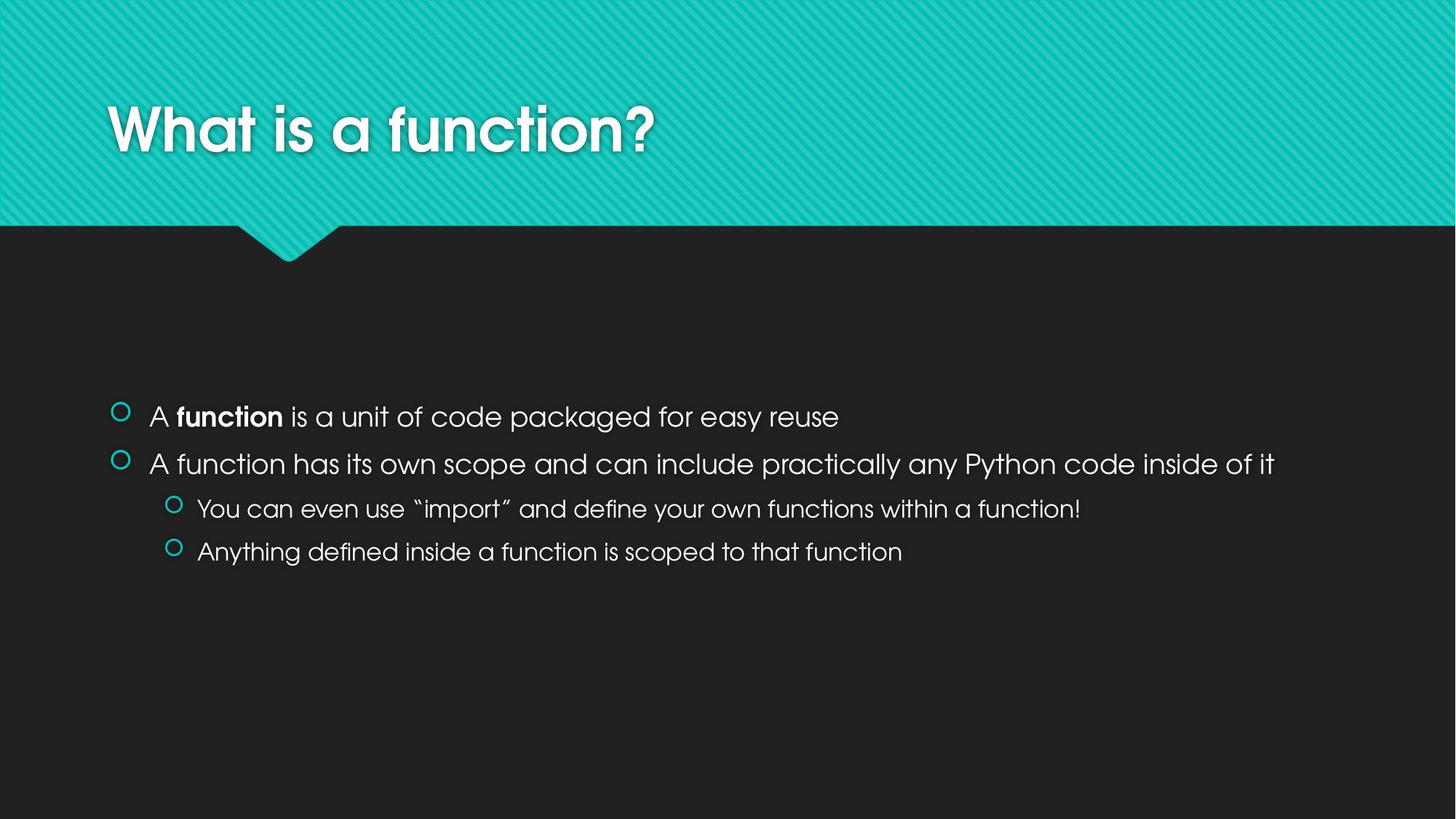

# What is a function?
A function is a unit of code packaged for easy reuse
A function has its own scope and can include practically any Python code inside of it
You can even use “import” and define your own functions within a function!
Anything defined inside a function is scoped to that function